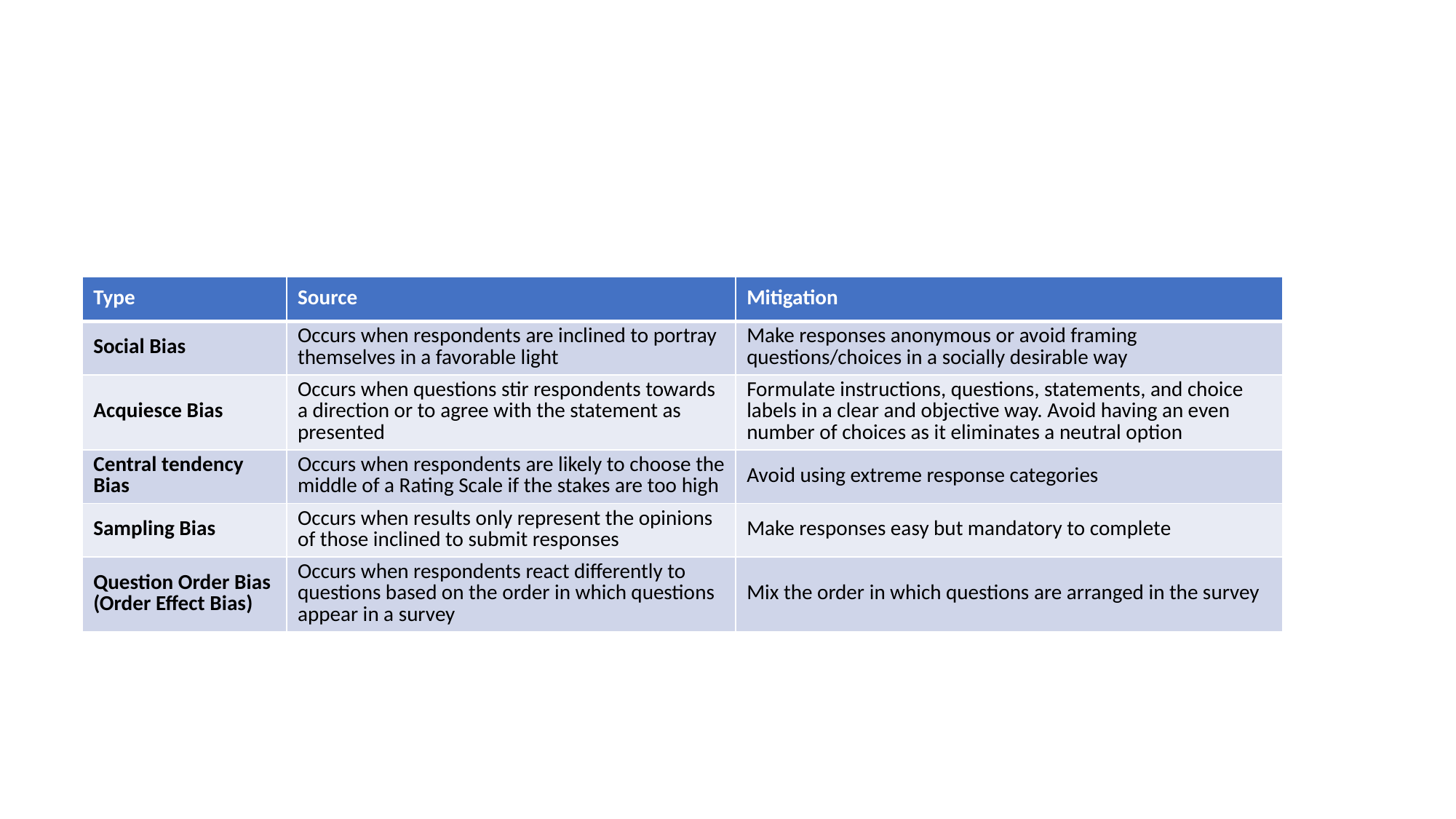

#
| Type | Source | Mitigation |
| --- | --- | --- |
| Social Bias | Occurs when respondents are inclined to portray themselves in a favorable light | Make responses anonymous or avoid framing questions/choices in a socially desirable way |
| Acquiesce Bias | Occurs when questions stir respondents towards a direction or to agree with the statement as presented | Formulate instructions, questions, statements, and choice labels in a clear and objective way. Avoid having an even number of choices as it eliminates a neutral option |
| Central tendency Bias | Occurs when respondents are likely to choose the middle of a Rating Scale if the stakes are too high | Avoid using extreme response categories |
| Sampling Bias | Occurs when results only represent the opinions of those inclined to submit responses | Make responses easy but mandatory to complete |
| Question Order Bias (Order Effect Bias) | Occurs when respondents react differently to questions based on the order in which questions appear in a survey | Mix the order in which questions are arranged in the survey |